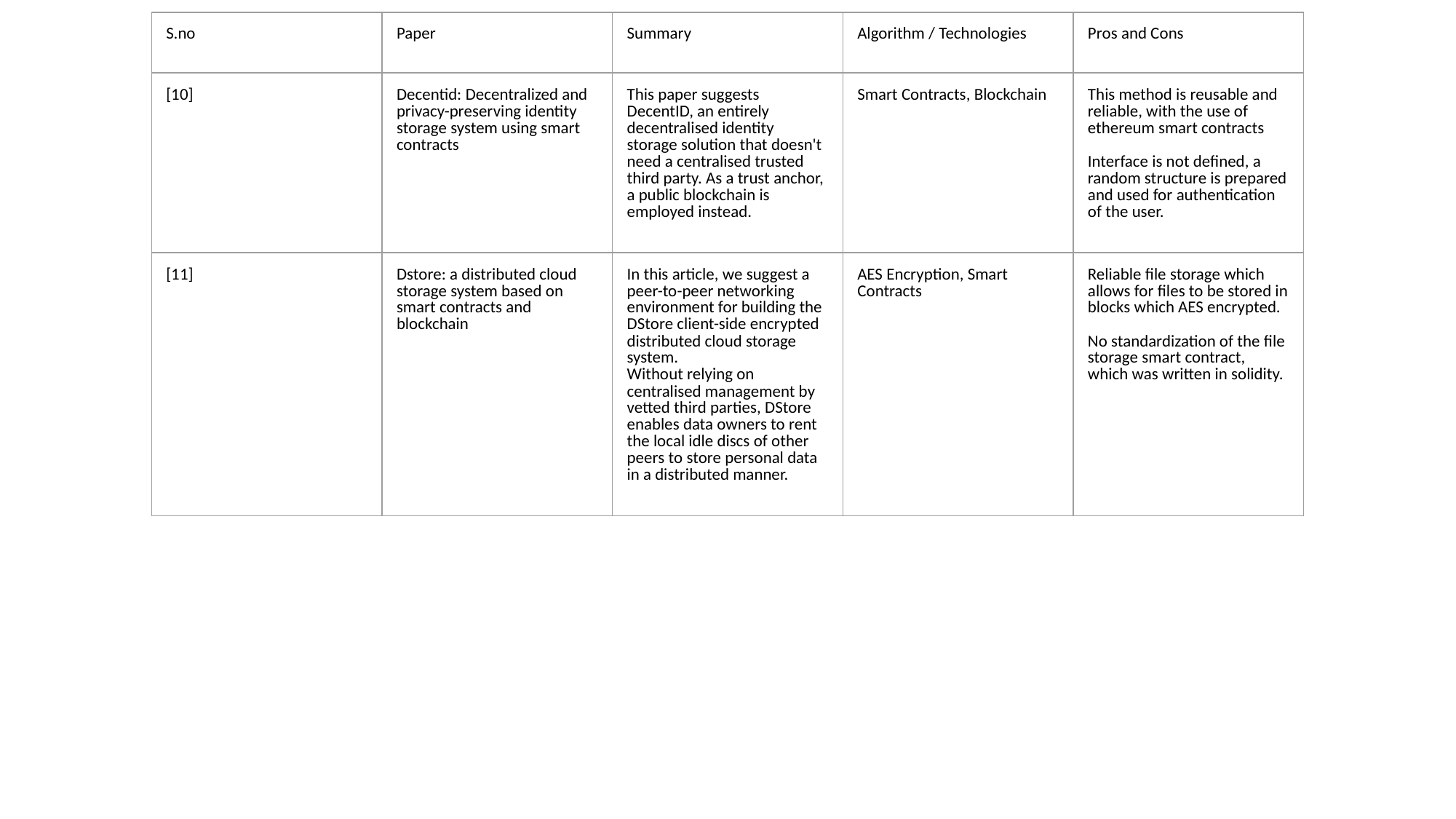

| S.no | Paper | Summary | Algorithm / Technologies | Pros and Cons |
| --- | --- | --- | --- | --- |
| [10] | Decentid: Decentralized and privacy-preserving identity storage system using smart contracts | This paper suggests DecentID, an entirely decentralised identity storage solution that doesn't need a centralised trusted third party. As a trust anchor, a public blockchain is employed instead. | Smart Contracts, Blockchain | This method is reusable and reliable, with the use of ethereum smart contracts Interface is not defined, a random structure is prepared and used for authentication of the user. |
| [11] | Dstore: a distributed cloud storage system based on smart contracts and blockchain | In this article, we suggest a peer-to-peer networking environment for building the DStore client-side encrypted distributed cloud storage system. Without relying on centralised management by vetted third parties, DStore enables data owners to rent the local idle discs of other peers to store personal data in a distributed manner. | AES Encryption, Smart Contracts | Reliable file storage which allows for files to be stored in blocks which AES encrypted. No standardization of the file storage smart contract, which was written in solidity. |